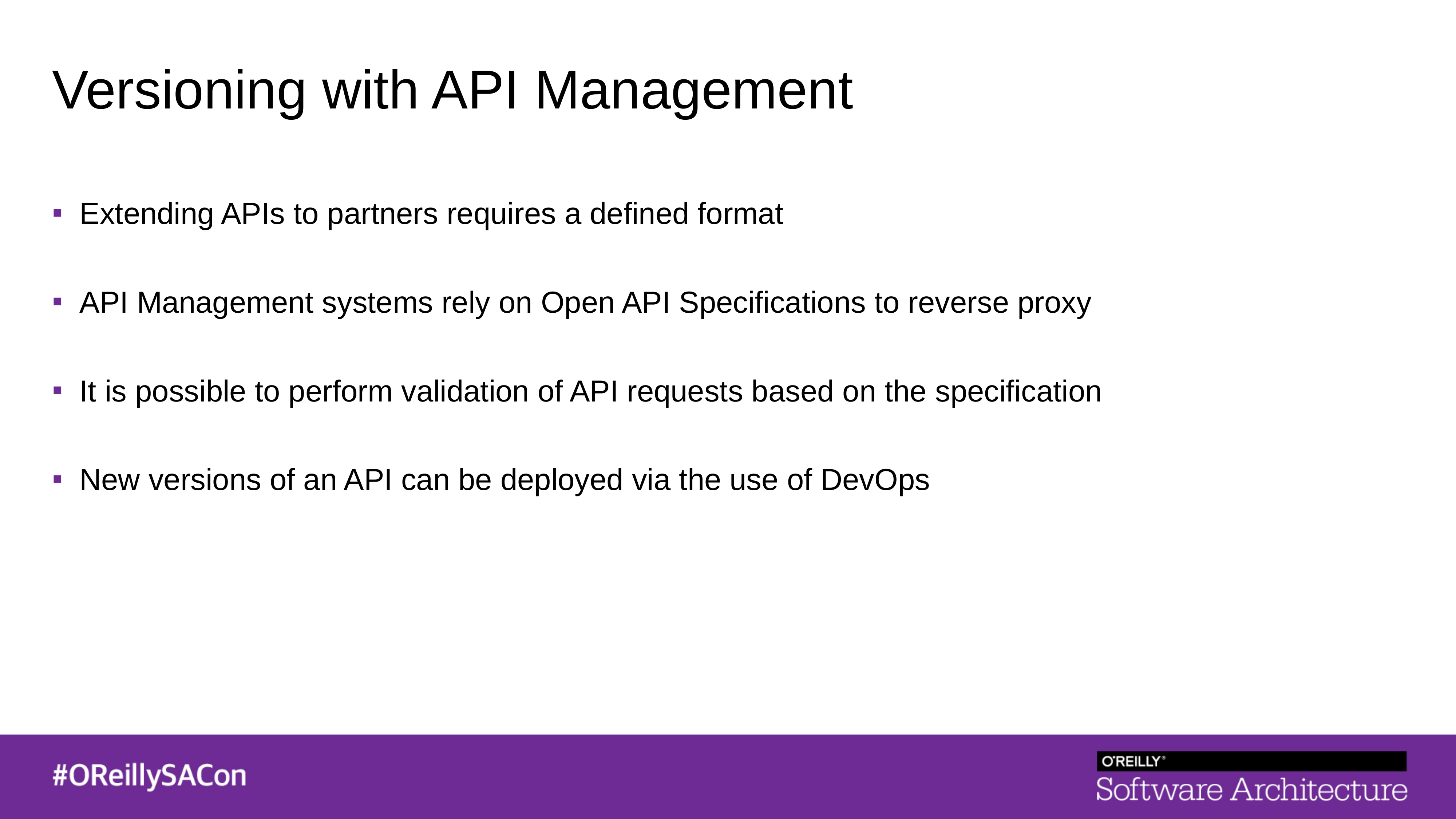

Versioning with API Management
Extending APIs to partners requires a defined format
API Management systems rely on Open API Specifications to reverse proxy
It is possible to perform validation of API requests based on the specification
New versions of an API can be deployed via the use of DevOps